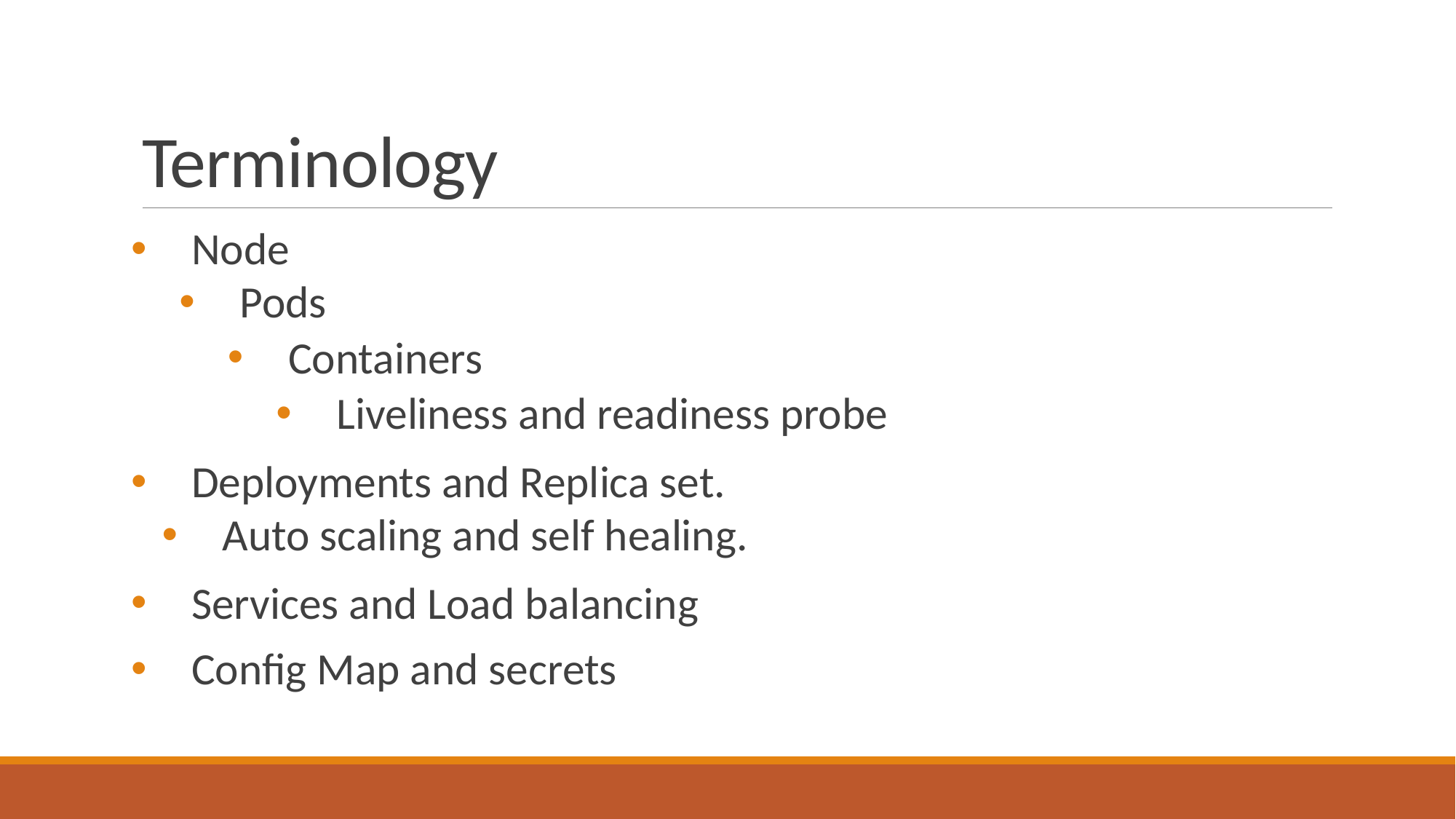

# Terminology
Node
Pods
Containers
Liveliness and readiness probe
Deployments and Replica set.
Auto scaling and self healing.
Services and Load balancing
Config Map and secrets